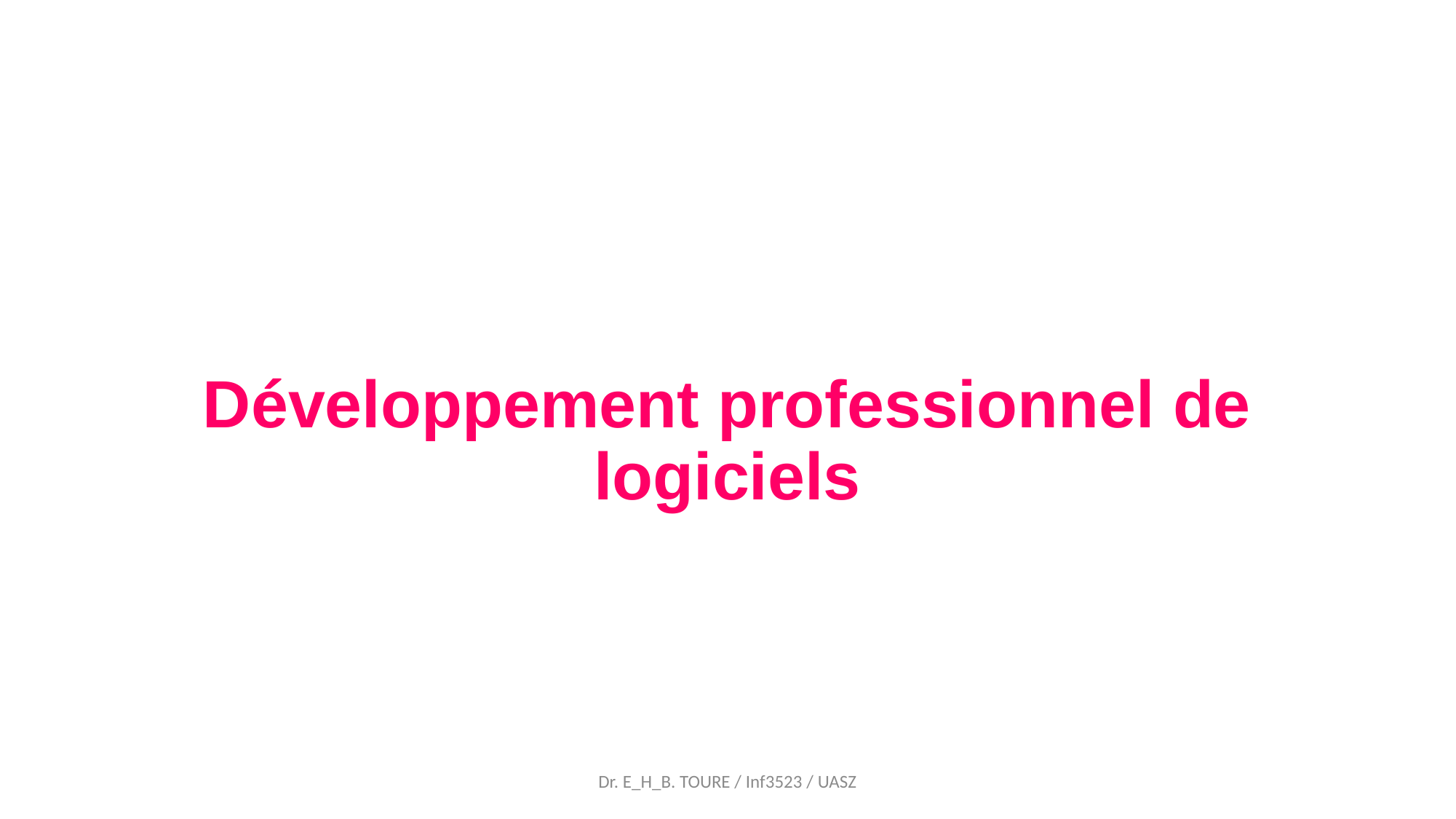

Développement professionnel de logiciels
Dr. E_H_B. TOURE / Inf3523 / UASZ